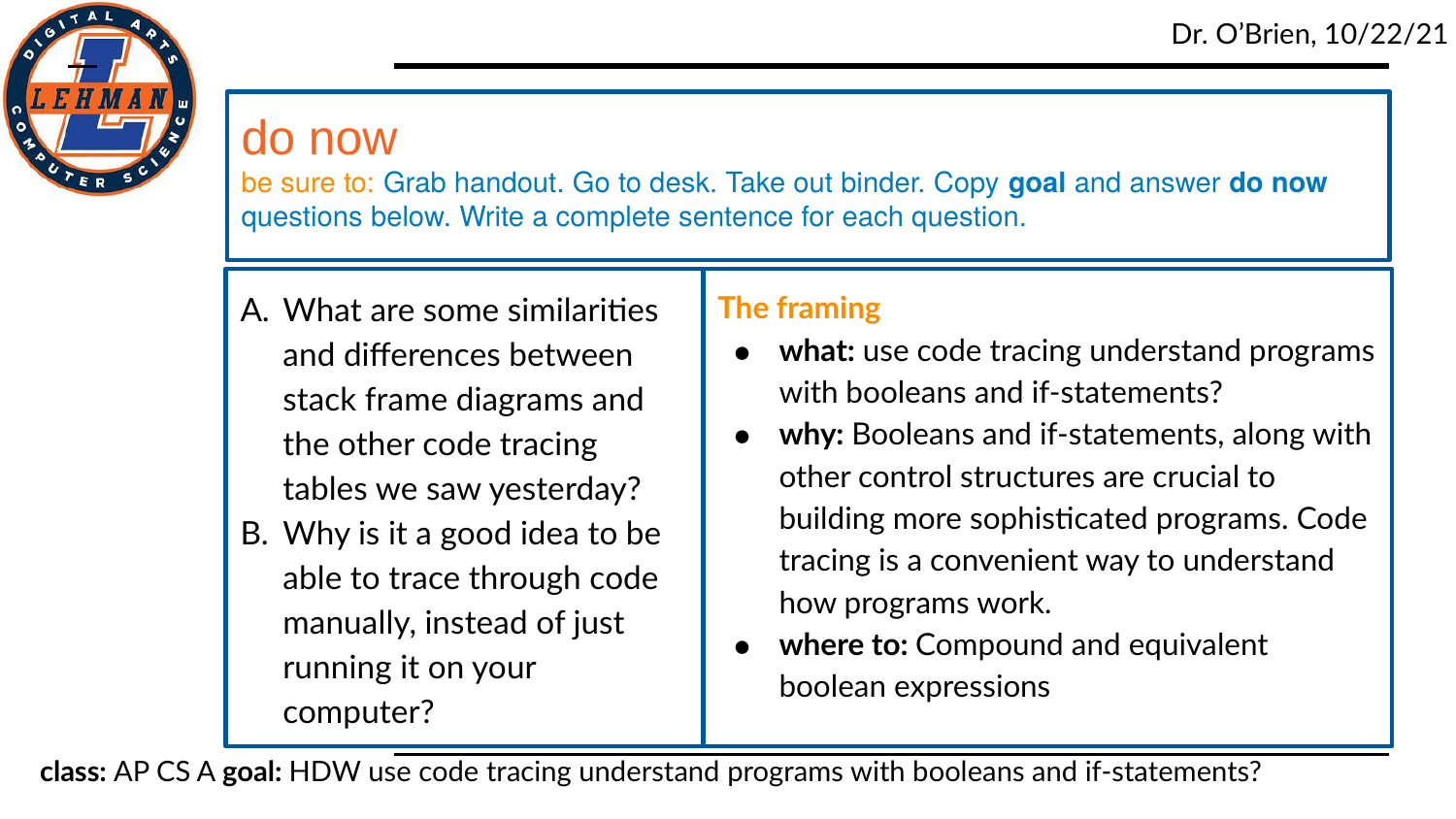

# do now
be sure to: Grab handout. Go to desk. Take out binder. Copy goal and answer do now questions below. Write a complete sentence for each question.
What are some similarities and differences between stack frame diagrams and the other code tracing tables we saw yesterday?
Why is it a good idea to be able to trace through code manually, instead of just running it on your computer?
The framing
what: use code tracing understand programs with booleans and if-statements?
why: Booleans and if-statements, along with other control structures are crucial to building more sophisticated programs. Code tracing is a convenient way to understand how programs work.
where to: Compound and equivalent boolean expressions